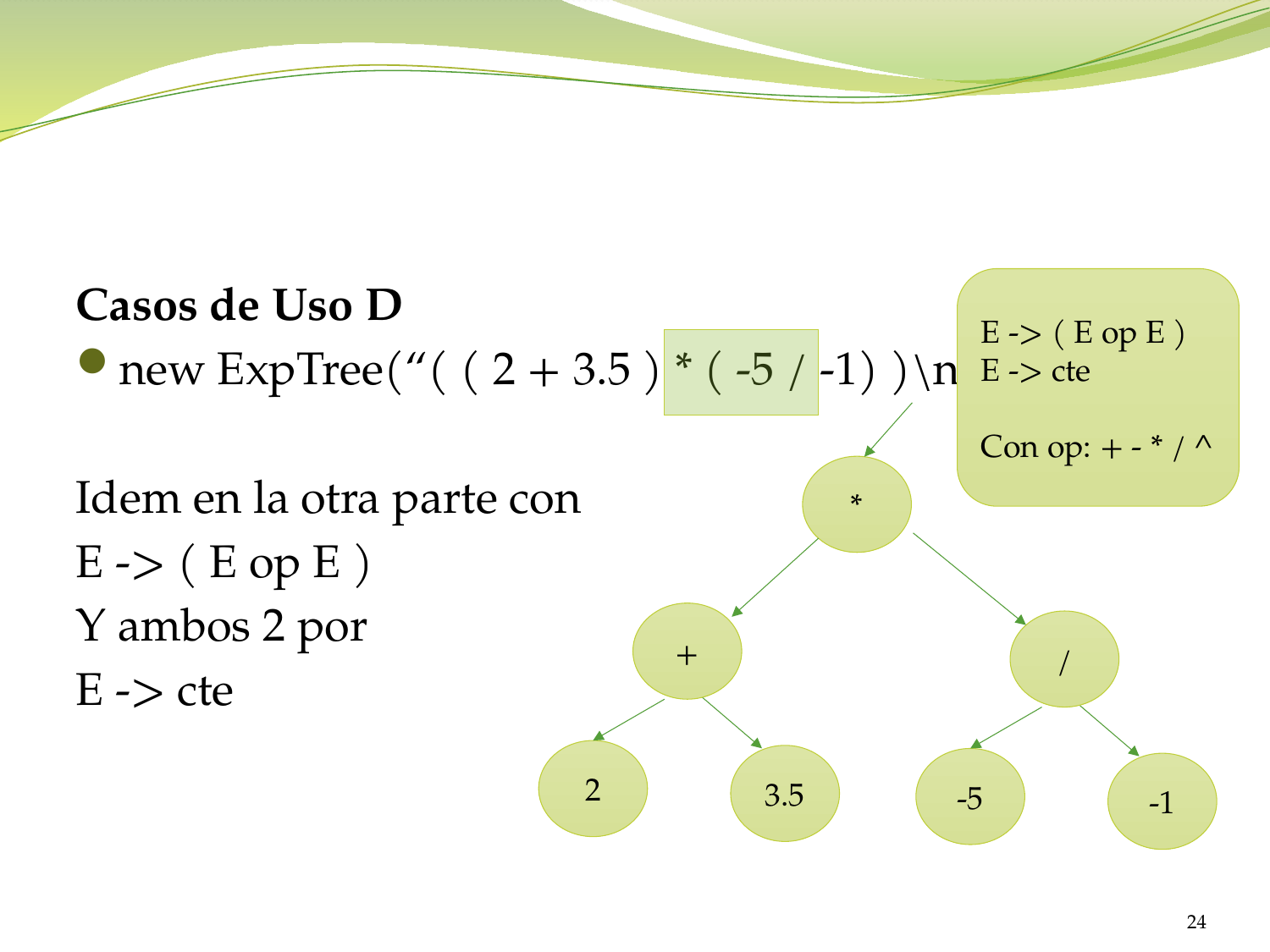

#
Casos de Uso D
new ExpTree(“( ( 2 + 3.5 ) * ( -5 / -1) )\n");

Idem en la otra parte con
E -> ( E op E )
Y ambos 2 por
E -> cte
E -> ( E op E )
E -> cte

Con op: + - * / ^

*
+
/
2
3.5
-5
-1
24